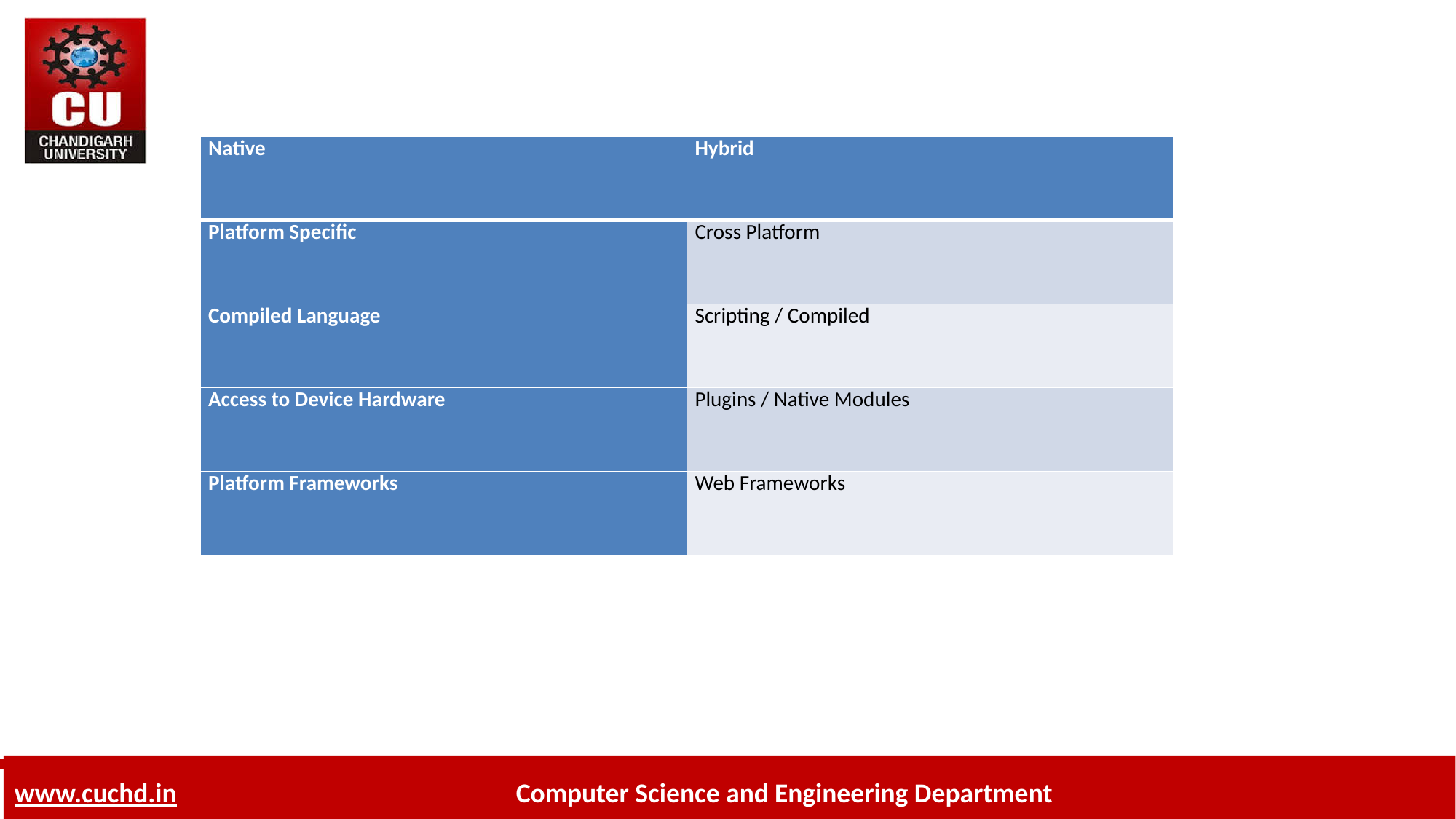

#
| Native | Hybrid |
| --- | --- |
| Platform Specific | Cross Platform |
| Compiled Language | Scripting / Compiled |
| Access to Device Hardware | Plugins / Native Modules |
| Platform Frameworks | Web Frameworks |